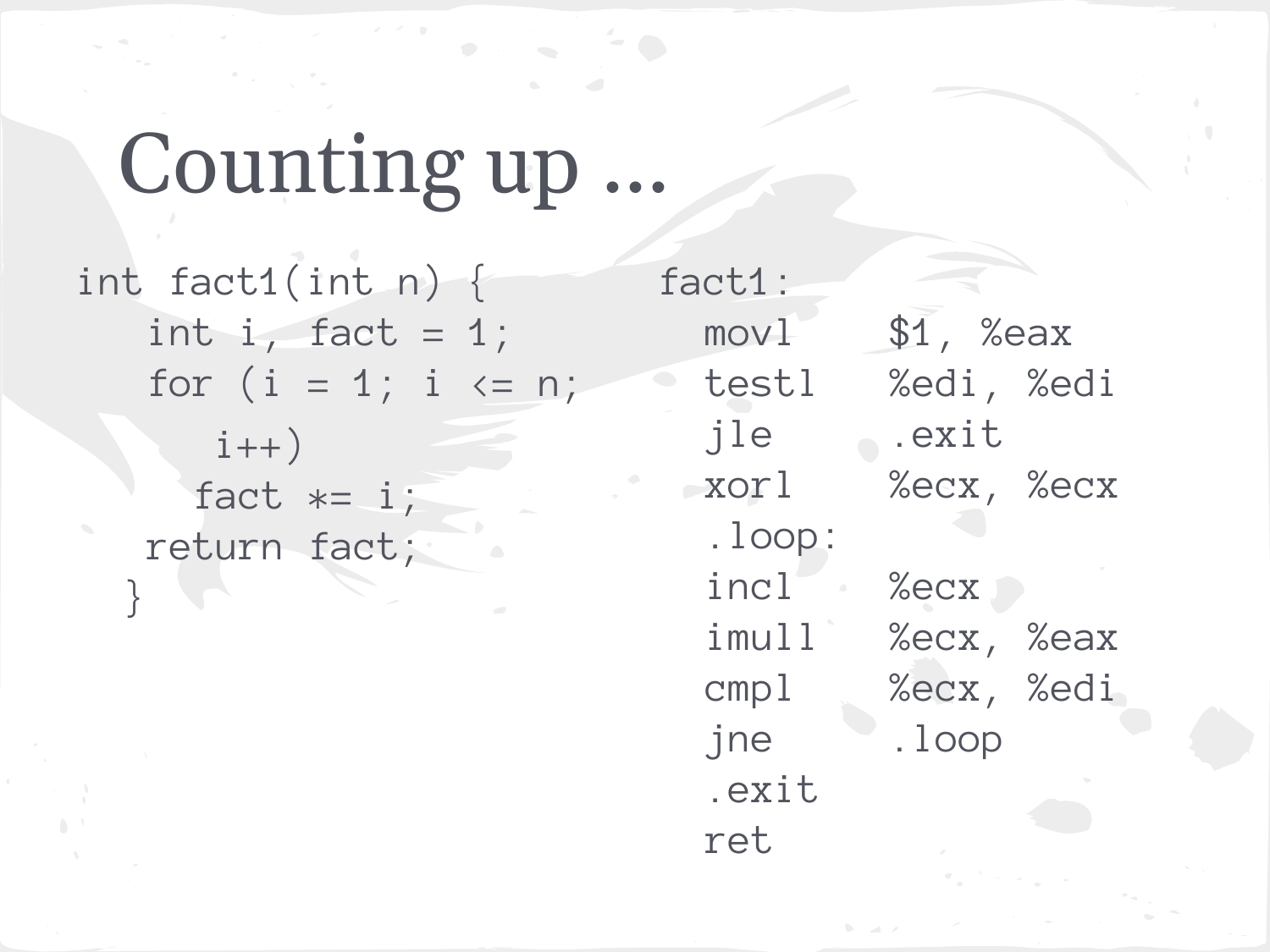

# Counting up ...
int fact1(int n) {
 int i, fact = 1;
 for (i = 1; i <= n;
      i++)
   fact *= i;
 return fact;
}
fact1:
movl    $1, %eax
testl   %edi, %edi
jle     .exit
xorl    %ecx, %ecx
.loop:
incl    %ecx
imull   %ecx, %eax
cmpl    %ecx, %edi
jne     .loop
.exit
ret